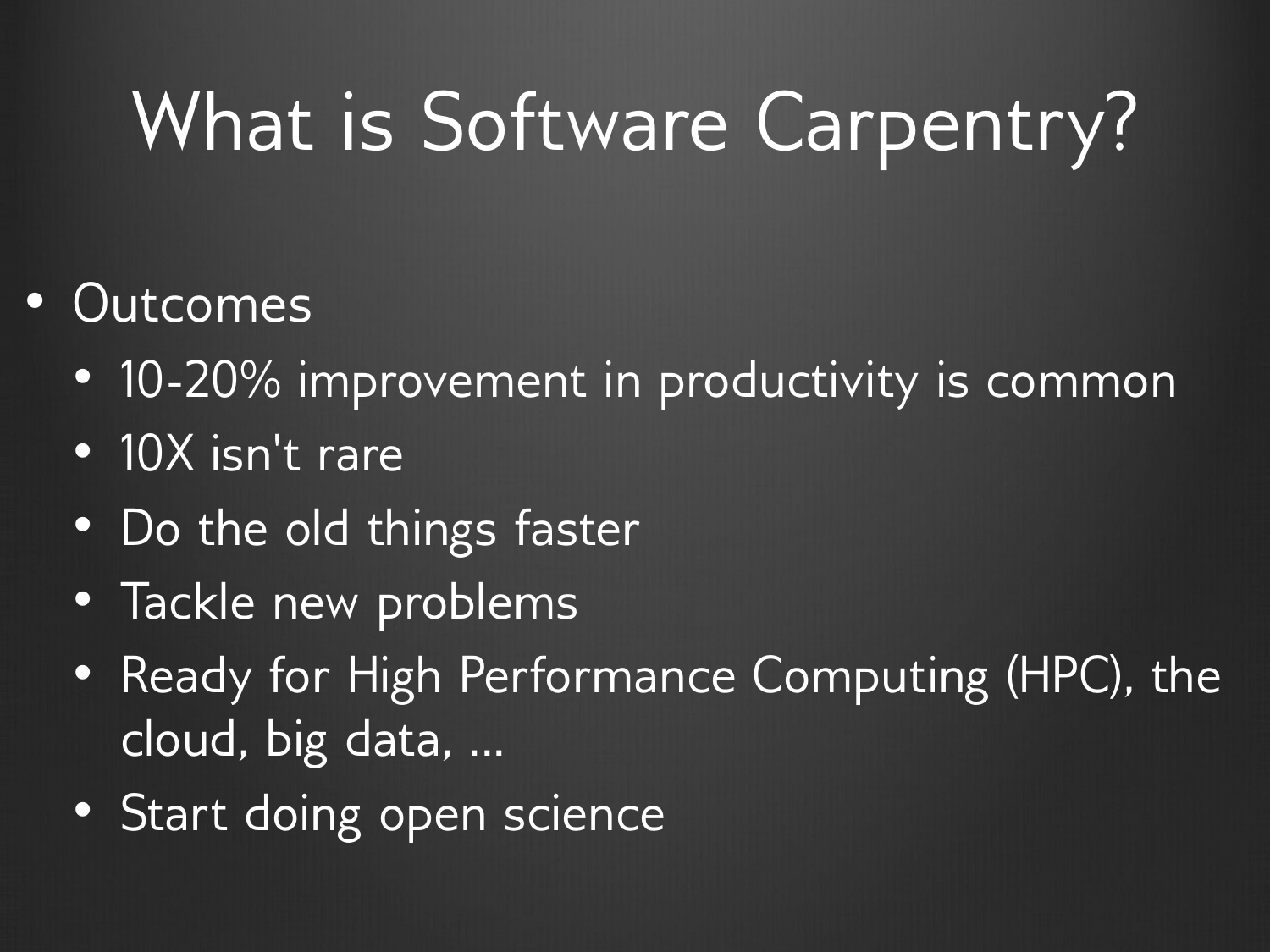

# What is Software Carpentry?
Outcomes
10-20% improvement in productivity is common
10X isn't rare
Do the old things faster
Tackle new problems
Ready for High Performance Computing (HPC), the cloud, big data, ...
Start doing open science